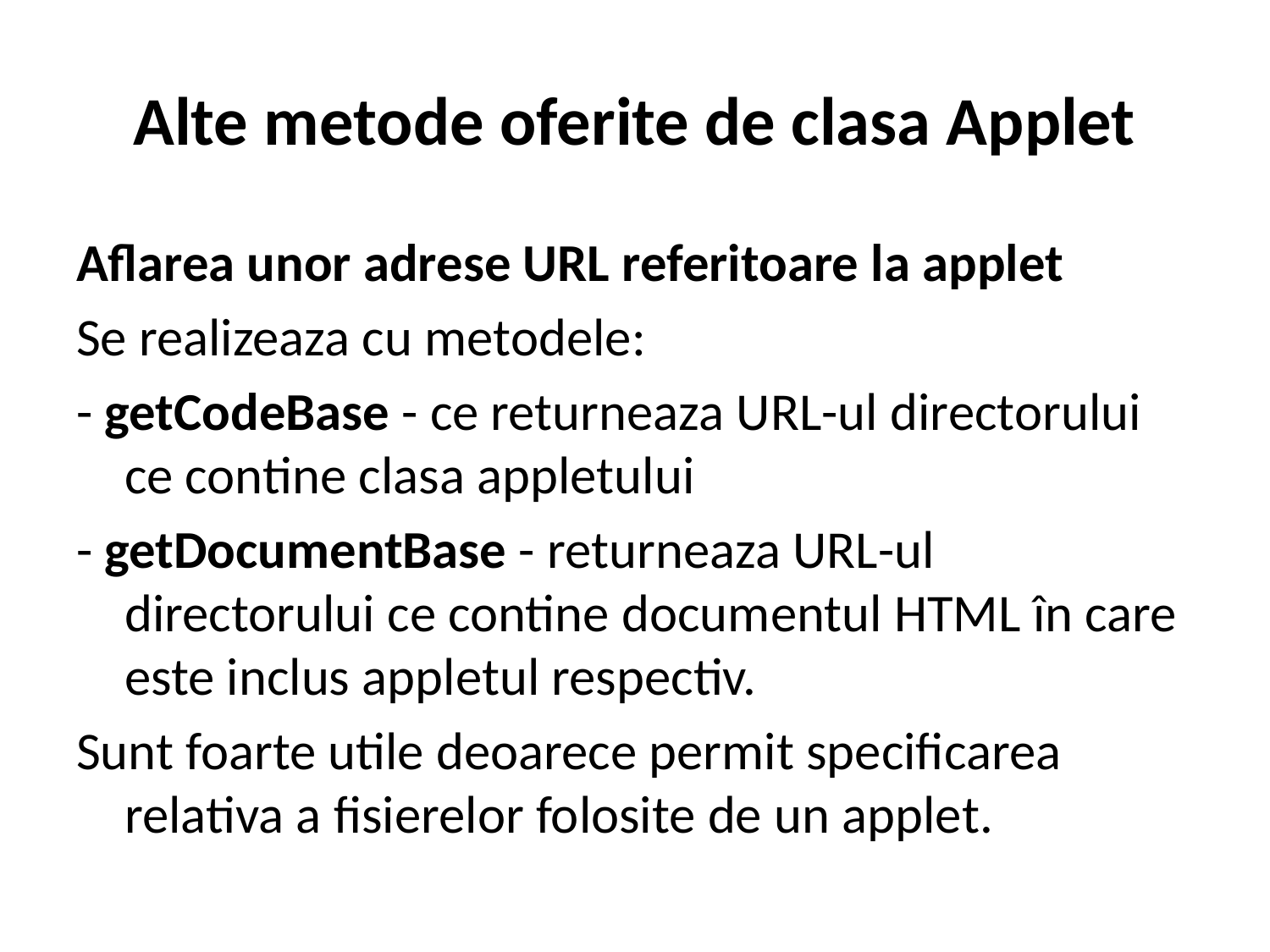

# Alte metode oferite de clasa Applet
Aflarea unor adrese URL referitoare la applet
Se realizeaza cu metodele:
- getCodeBase - ce returneaza URL-ul directorului ce contine clasa appletului
- getDocumentBase - returneaza URL-ul directorului ce contine documentul HTML în care este inclus appletul respectiv.
Sunt foarte utile deoarece permit specificarea relativa a fisierelor folosite de un applet.